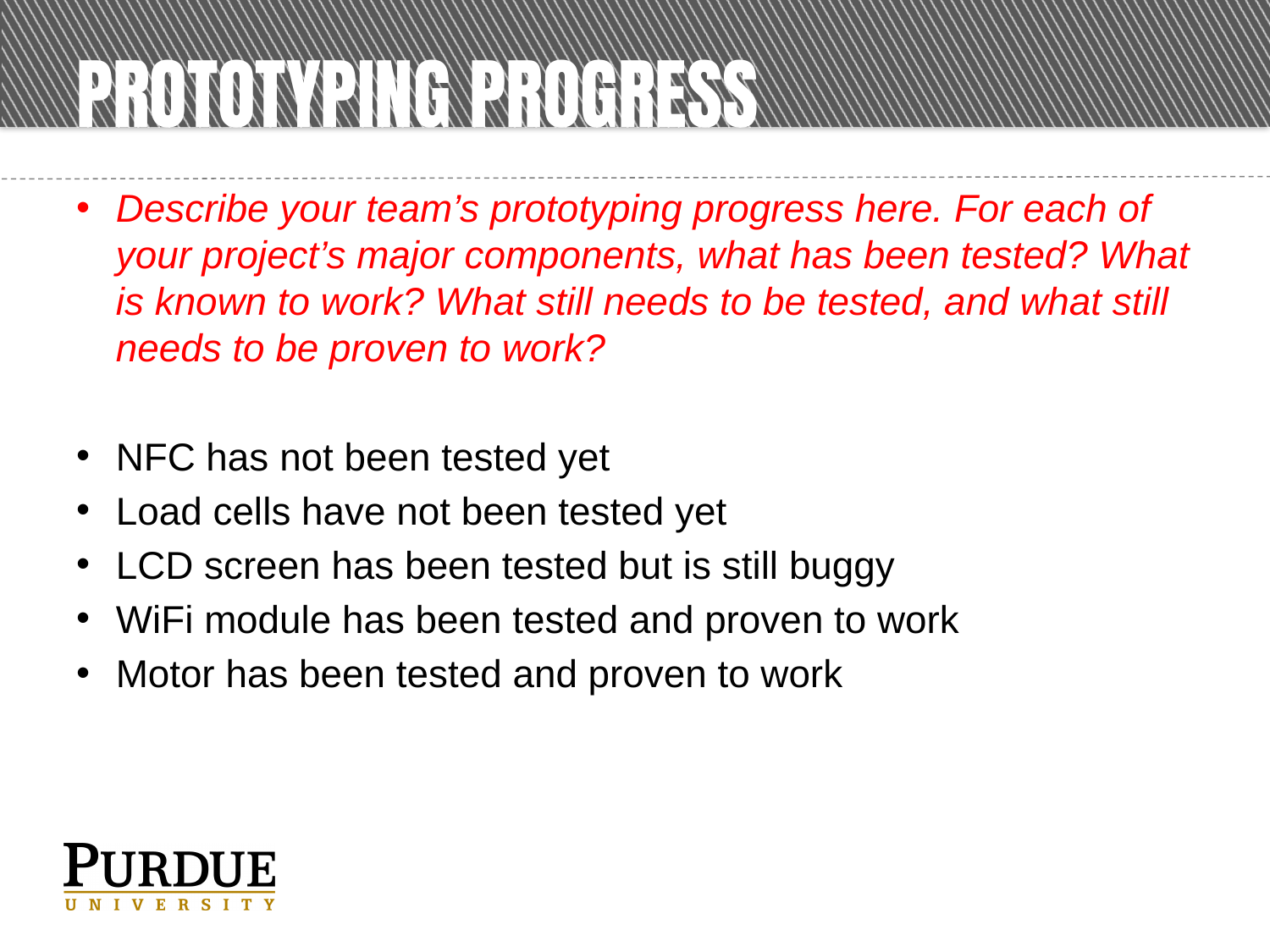

# Prototyping Progress

Describe your team’s prototyping progress here. For each of your project’s major components, what has been tested? What is known to work? What still needs to be tested, and what still needs to be proven to work?

NFC has not been tested yet
Load cells have not been tested yet
LCD screen has been tested but is still buggy
WiFi module has been tested and proven to work
Motor has been tested and proven to work